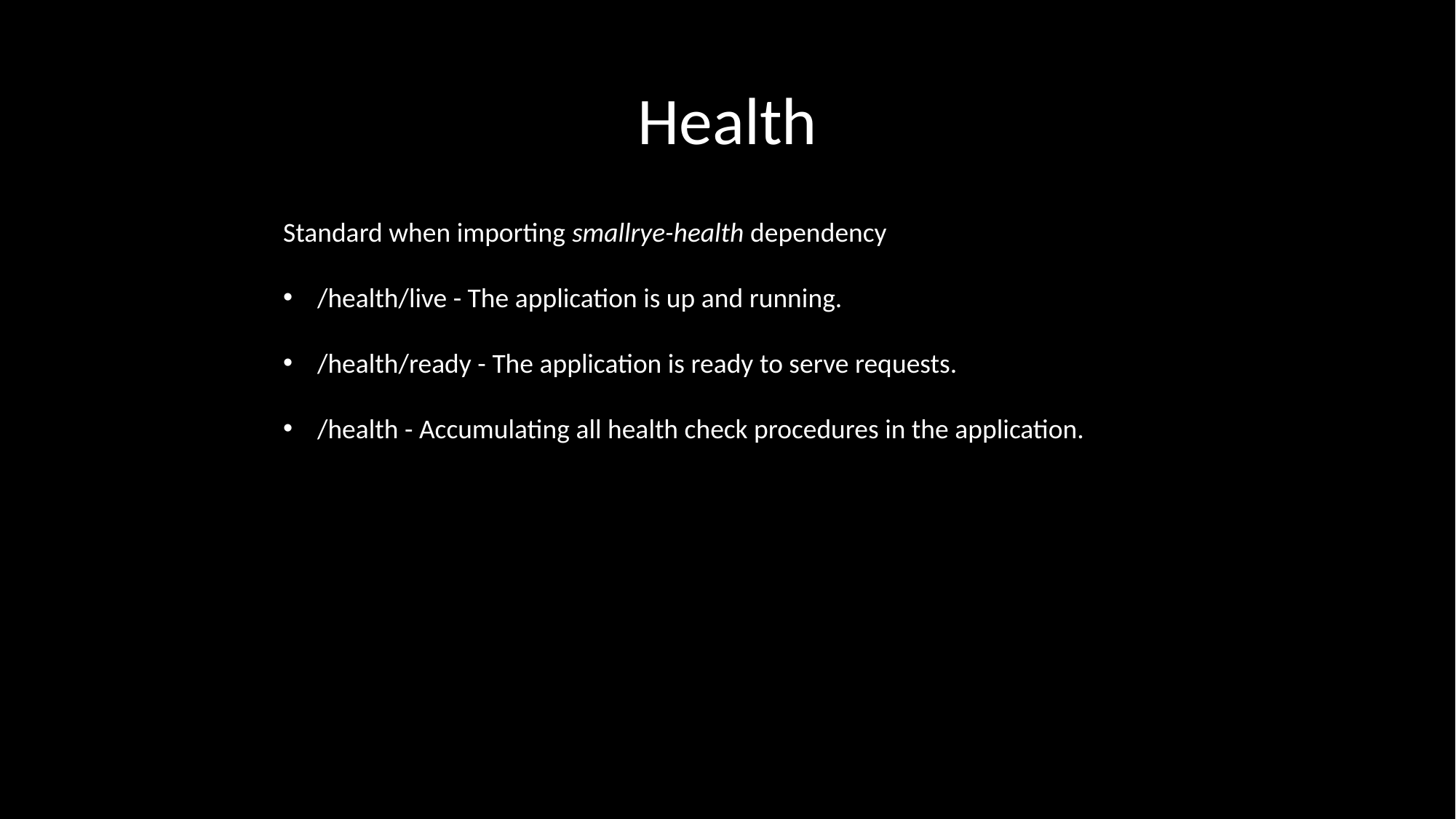

# Health
Standard when importing smallrye-health dependency

/health/live - The application is up and running.

/health/ready - The application is ready to serve requests.

/health - Accumulating all health check procedures in the application.